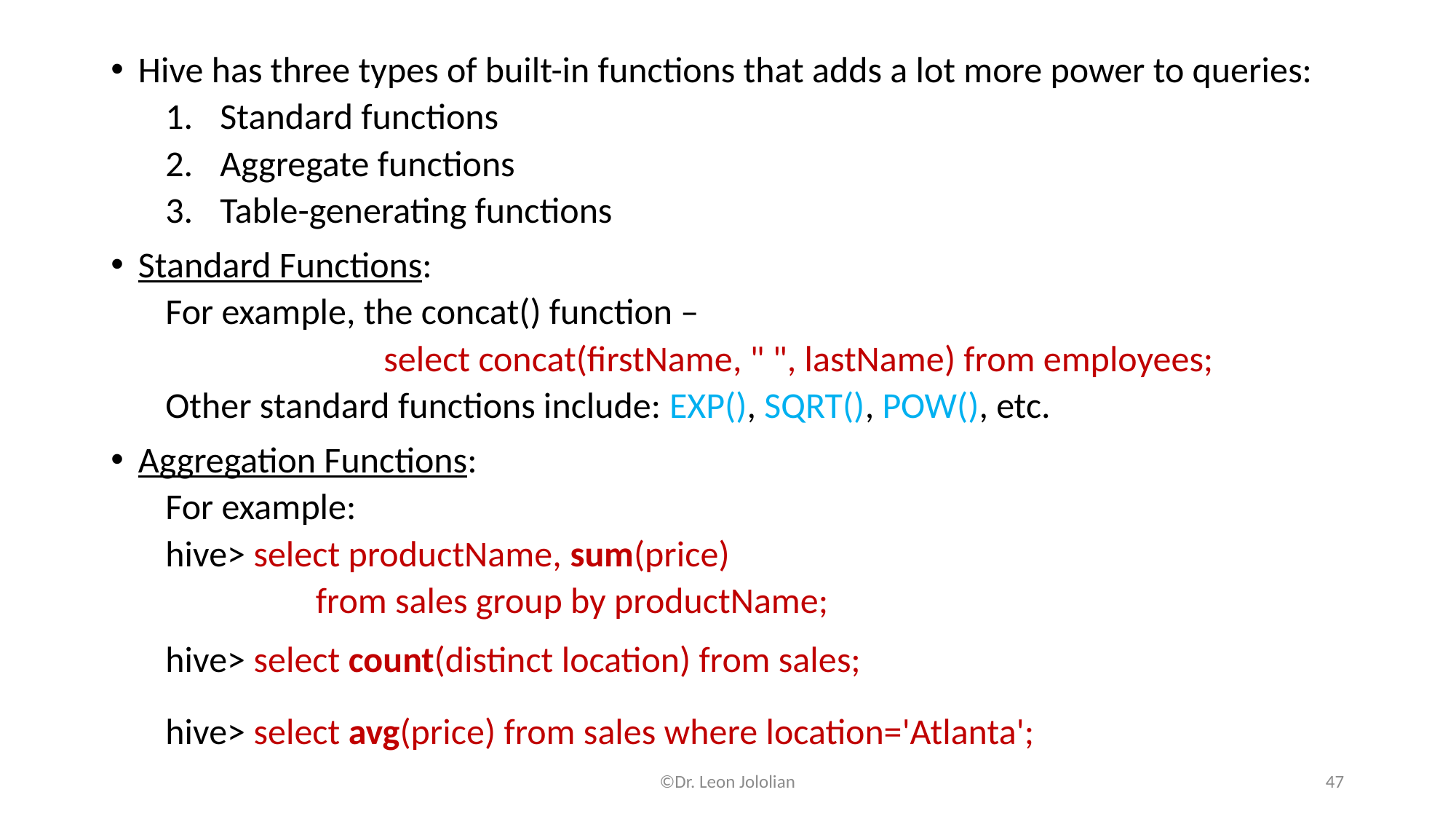

Hive has three types of built-in functions that adds a lot more power to queries:
Standard functions
Aggregate functions
Table-generating functions
Standard Functions:
For example, the concat() function –
		select concat(firstName, " ", lastName) from employees;
Other standard functions include: EXP(), SQRT(), POW(), etc.
Aggregation Functions:
For example:
hive> select productName, sum(price)
	     from sales group by productName;

hive> select count(distinct location) from sales;

hive> select avg(price) from sales where location='Atlanta';
©Dr. Leon Jololian
47